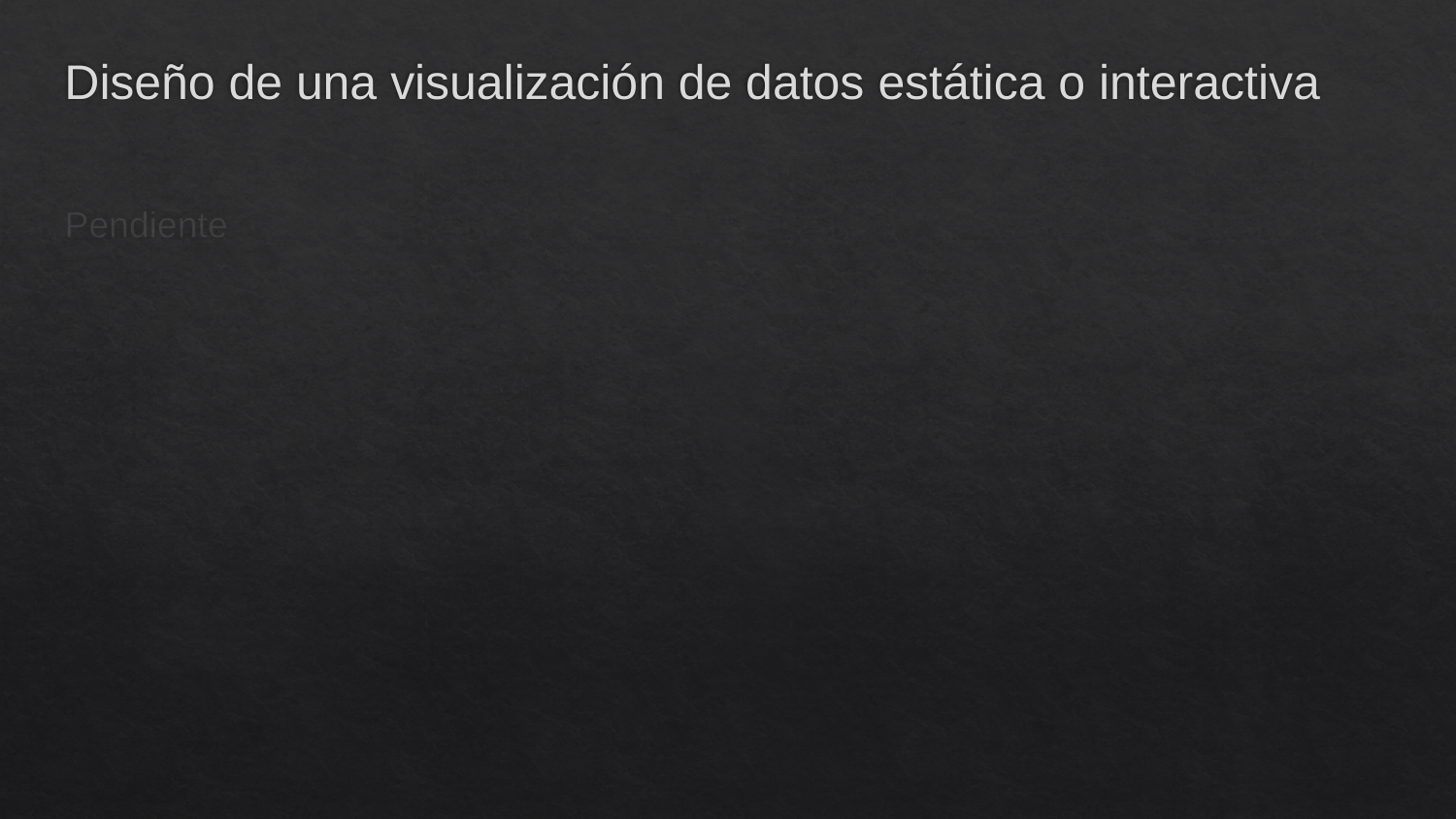

# Diseño de una visualización de datos estática o interactiva
Pendiente